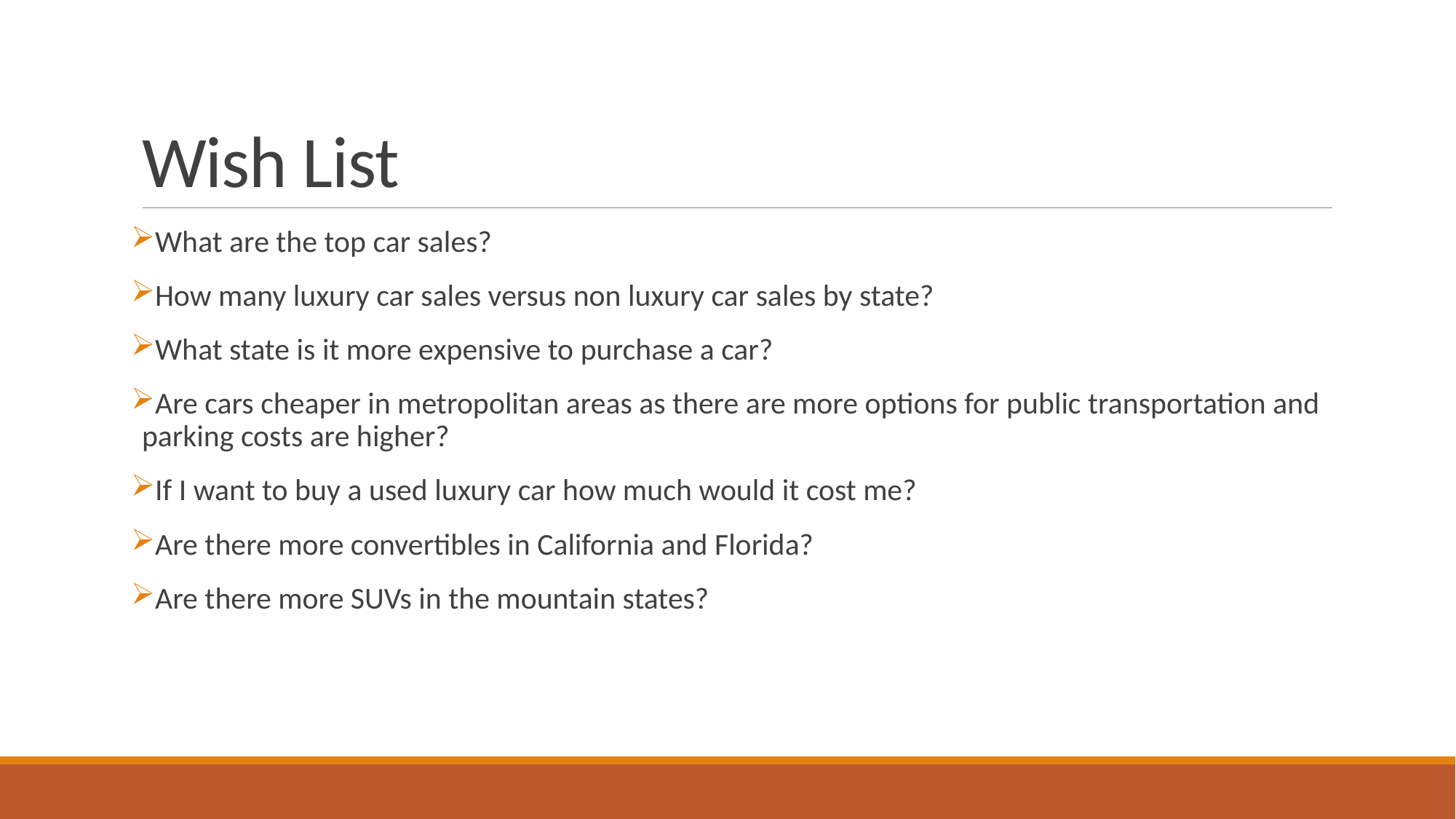

# Wish List
What are the top car sales?
How many luxury car sales versus non luxury car sales by state?
What state is it more expensive to purchase a car?
Are cars cheaper in metropolitan areas as there are more options for public transportation and parking costs are higher?
If I want to buy a used luxury car how much would it cost me?
Are there more convertibles in California and Florida?
Are there more SUVs in the mountain states?